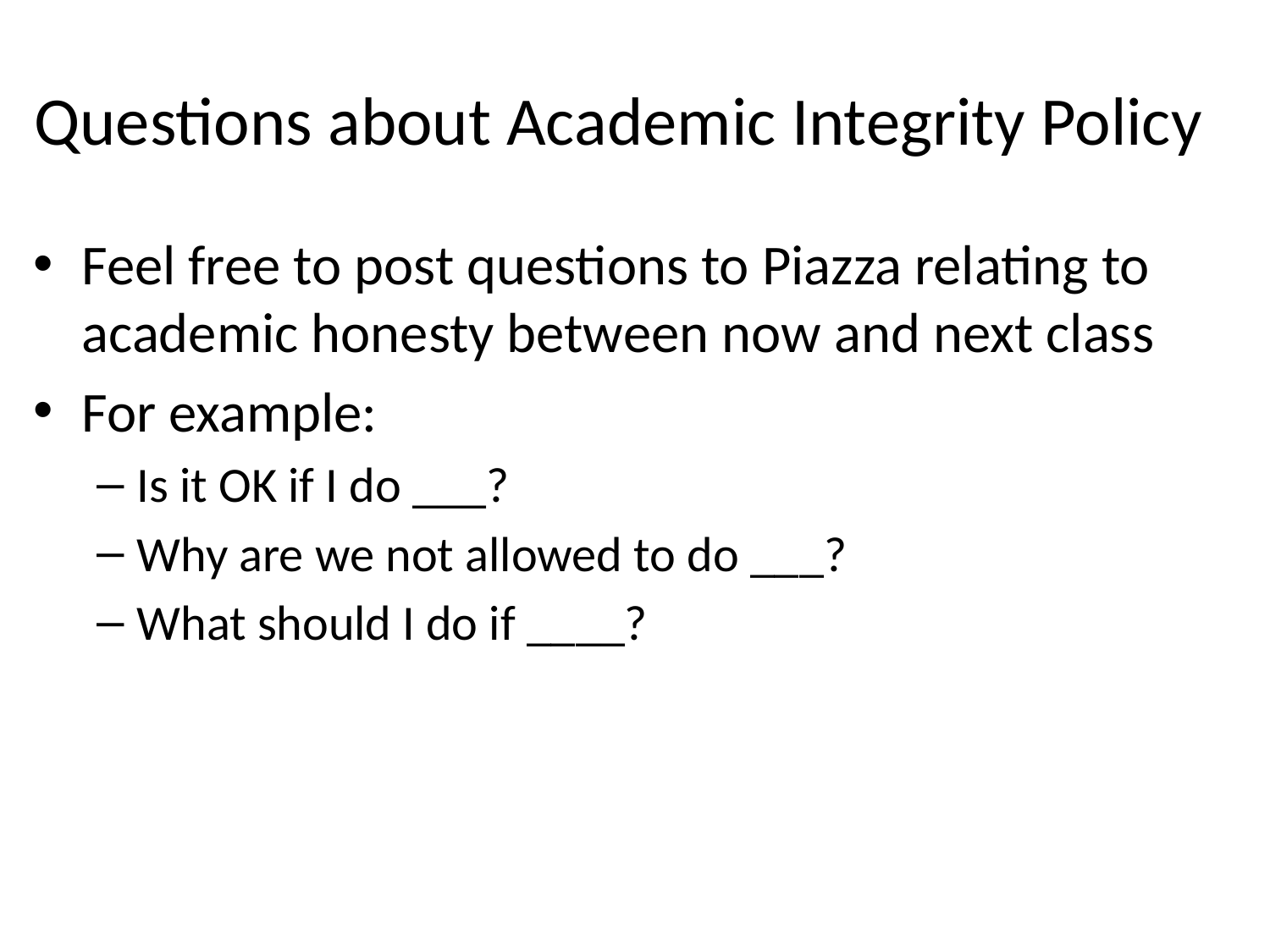

# Questions about Academic Integrity Policy
Feel free to post questions to Piazza relating to academic honesty between now and next class
For example:
Is it OK if I do ___?
Why are we not allowed to do ___?
What should I do if ____?